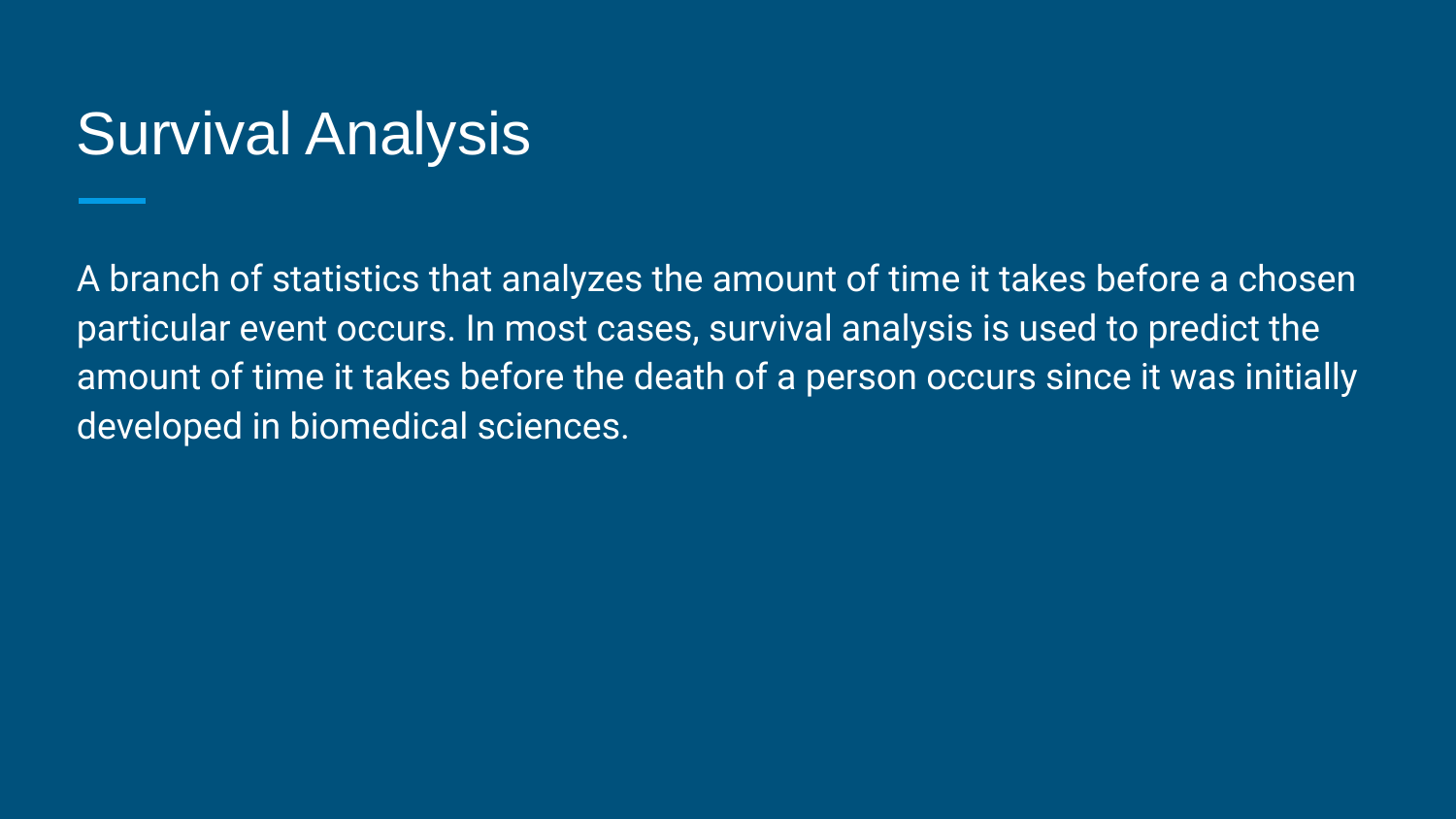

# Survival Analysis
A branch of statistics that analyzes the amount of time it takes before a chosen particular event occurs. In most cases, survival analysis is used to predict the amount of time it takes before the death of a person occurs since it was initially developed in biomedical sciences.